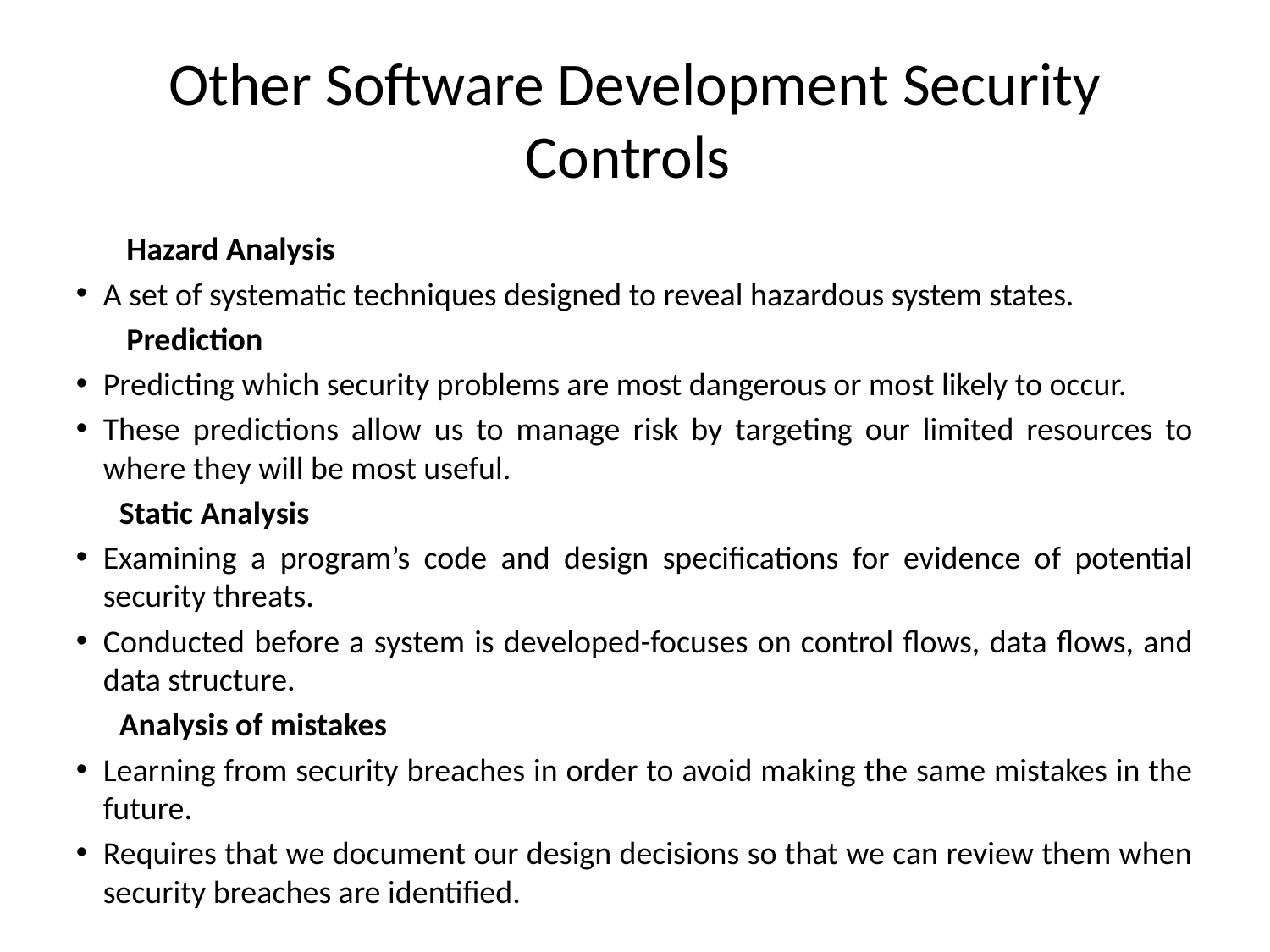

Other Software Development Security Controls
       Hazard Analysis
A set of systematic techniques designed to reveal hazardous system states.
       Prediction
Predicting which security problems are most dangerous or most likely to occur.
These predictions allow us to manage risk by targeting our limited resources to where they will be most useful.
      Static Analysis
Examining a program’s code and design specifications for evidence of potential security threats.
Conducted before a system is developed-focuses on control flows, data flows, and data structure.
      Analysis of mistakes
Learning from security breaches in order to avoid making the same mistakes in the future.
Requires that we document our design decisions so that we can review them when security breaches are identified.